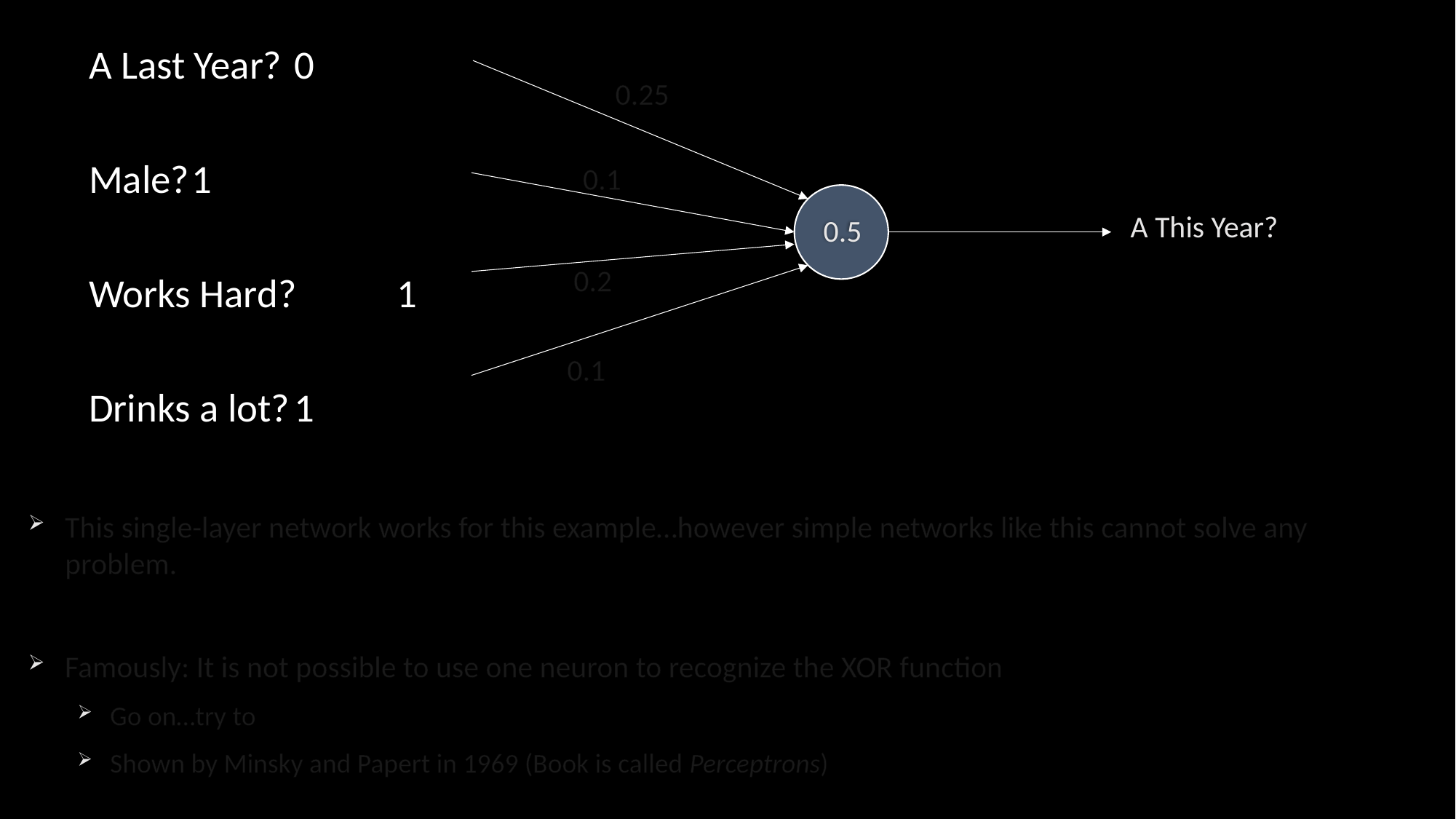

A Last Year?			0

Male?					1

Works Hard?			1

Drinks a lot?			1
0.25
0.1

A This Year?
0.5
0.2
0.1
This single-layer network works for this example…however simple networks like this cannot solve any problem.

Famously: It is not possible to use one neuron to recognize the XOR function
Go on…try to
Shown by Minsky and Papert in 1969 (Book is called Perceptrons)